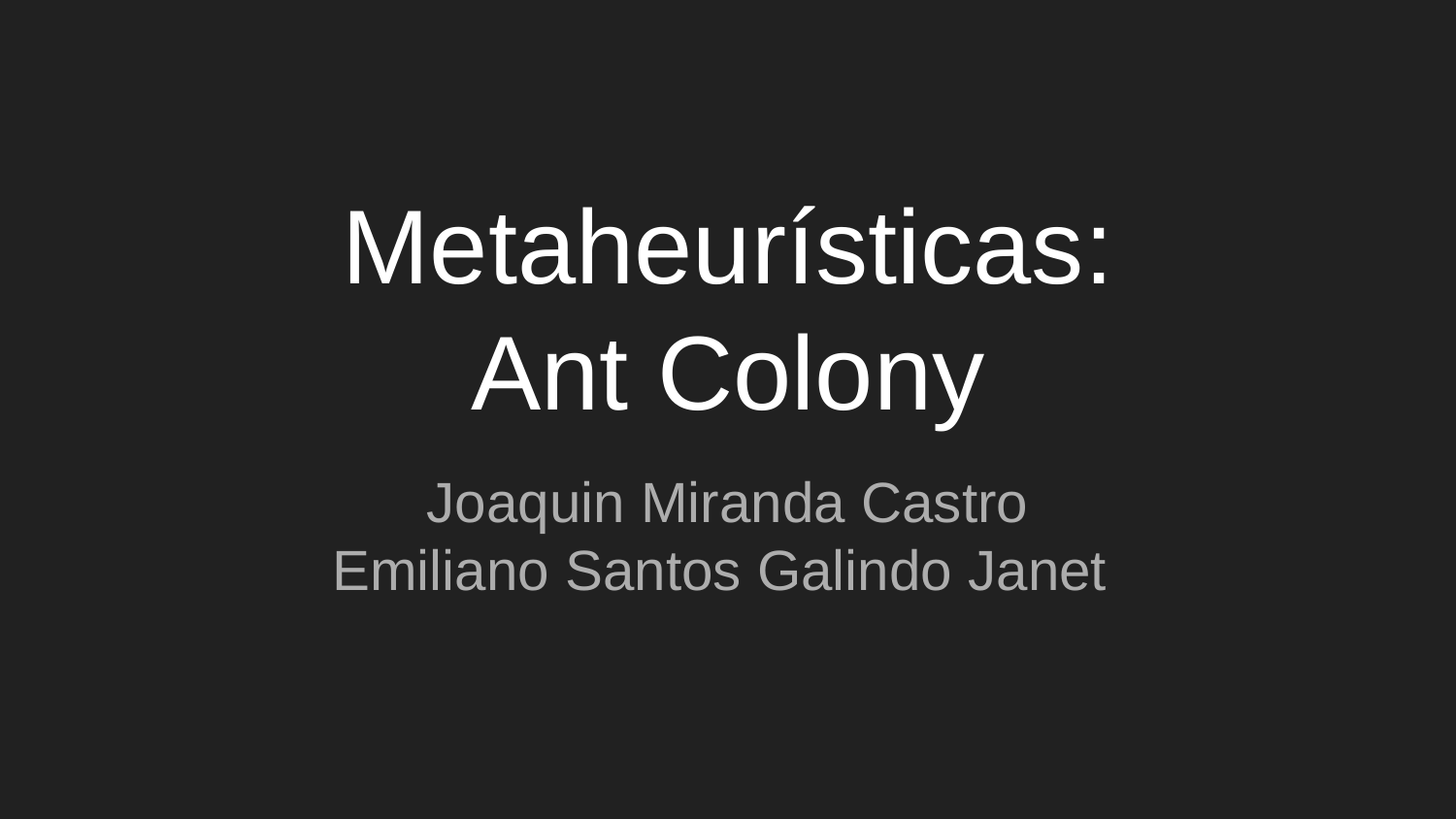

# Metaheurísticas:
Ant Colony
Joaquin Miranda Castro
Emiliano Santos Galindo Janet